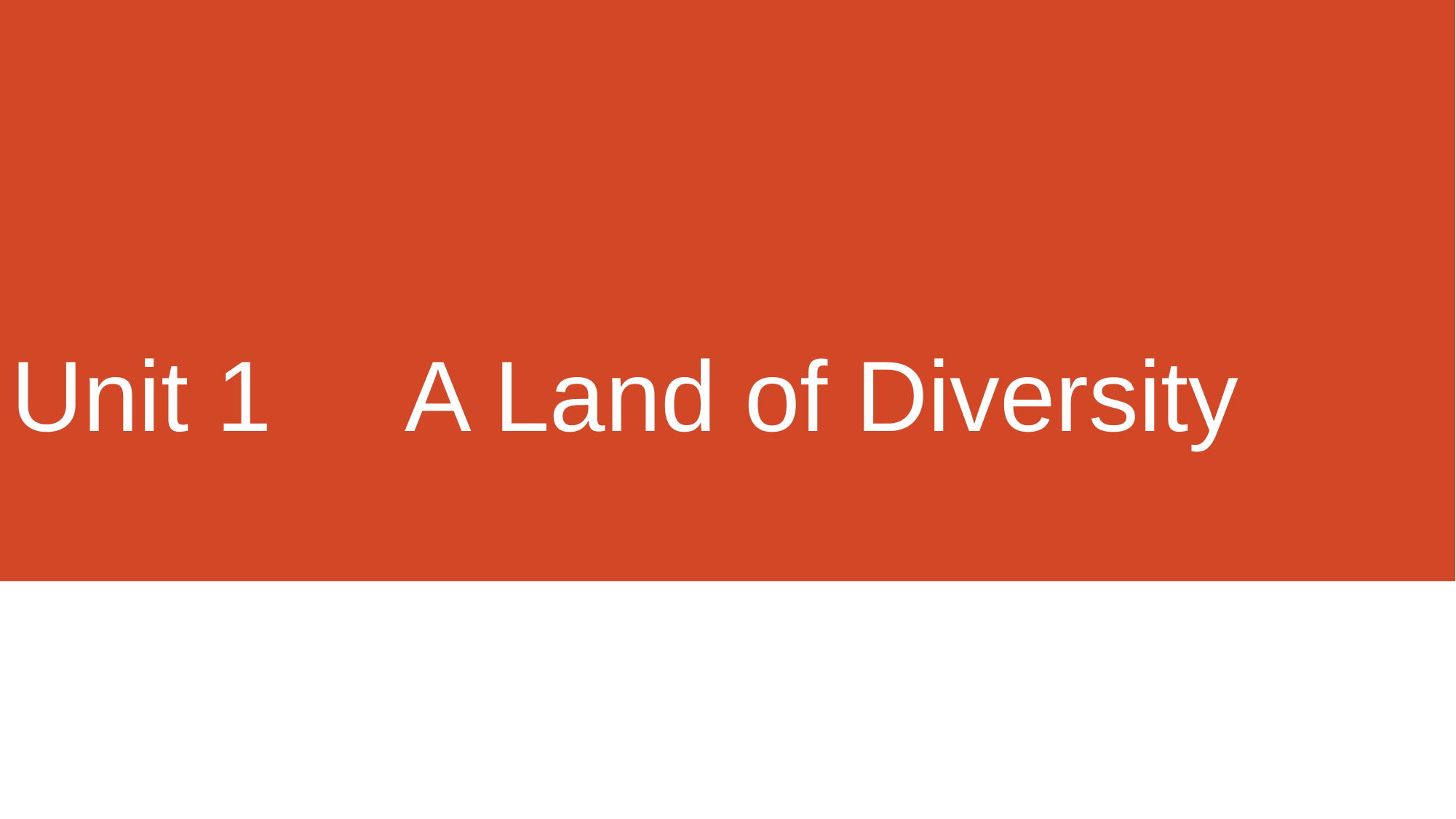

# Unit 1     A Land of Diversity